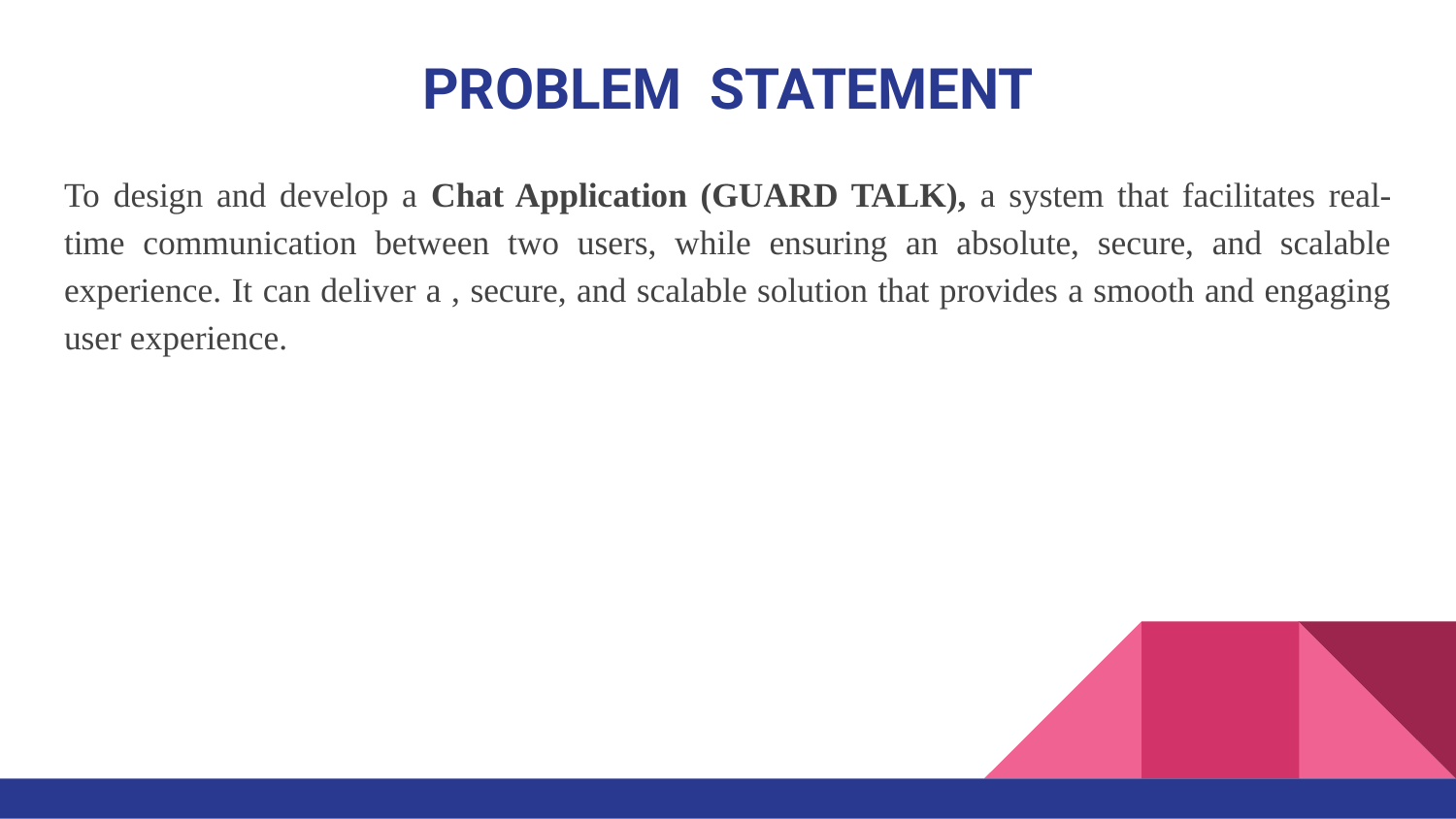

# PROBLEM  STATEMENT
To design and develop a Chat Application (GUARD TALK), a system that facilitates real-time communication between two users, while ensuring an absolute, secure, and scalable experience. It can deliver a , secure, and scalable solution that provides a smooth and engaging user experience.